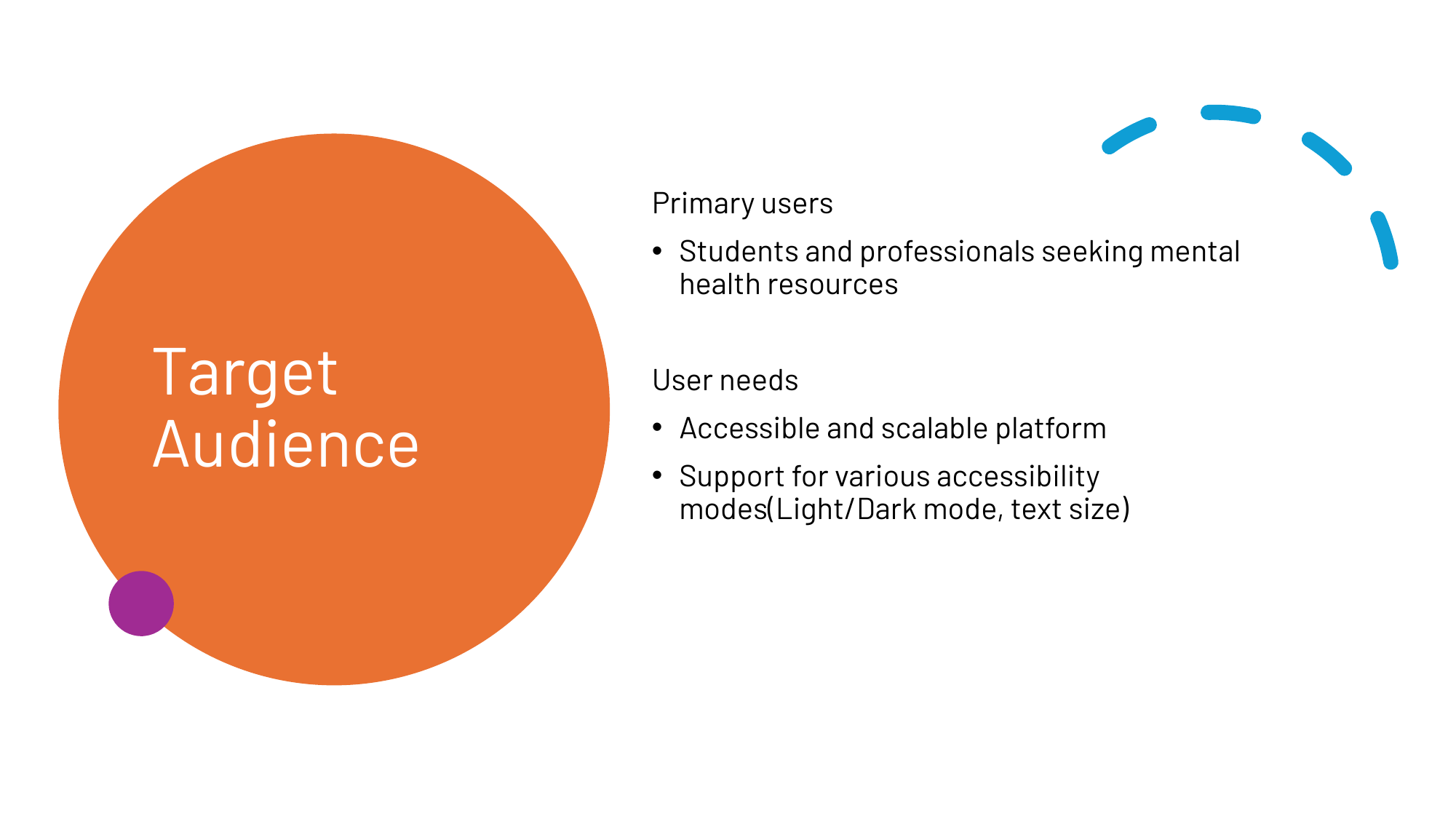

# Target Audience
Primary users
Students and professionals seeking mental health resources

User needs
Accessible and scalable platform
Support for various accessibility modes(Light/Dark mode, text size)